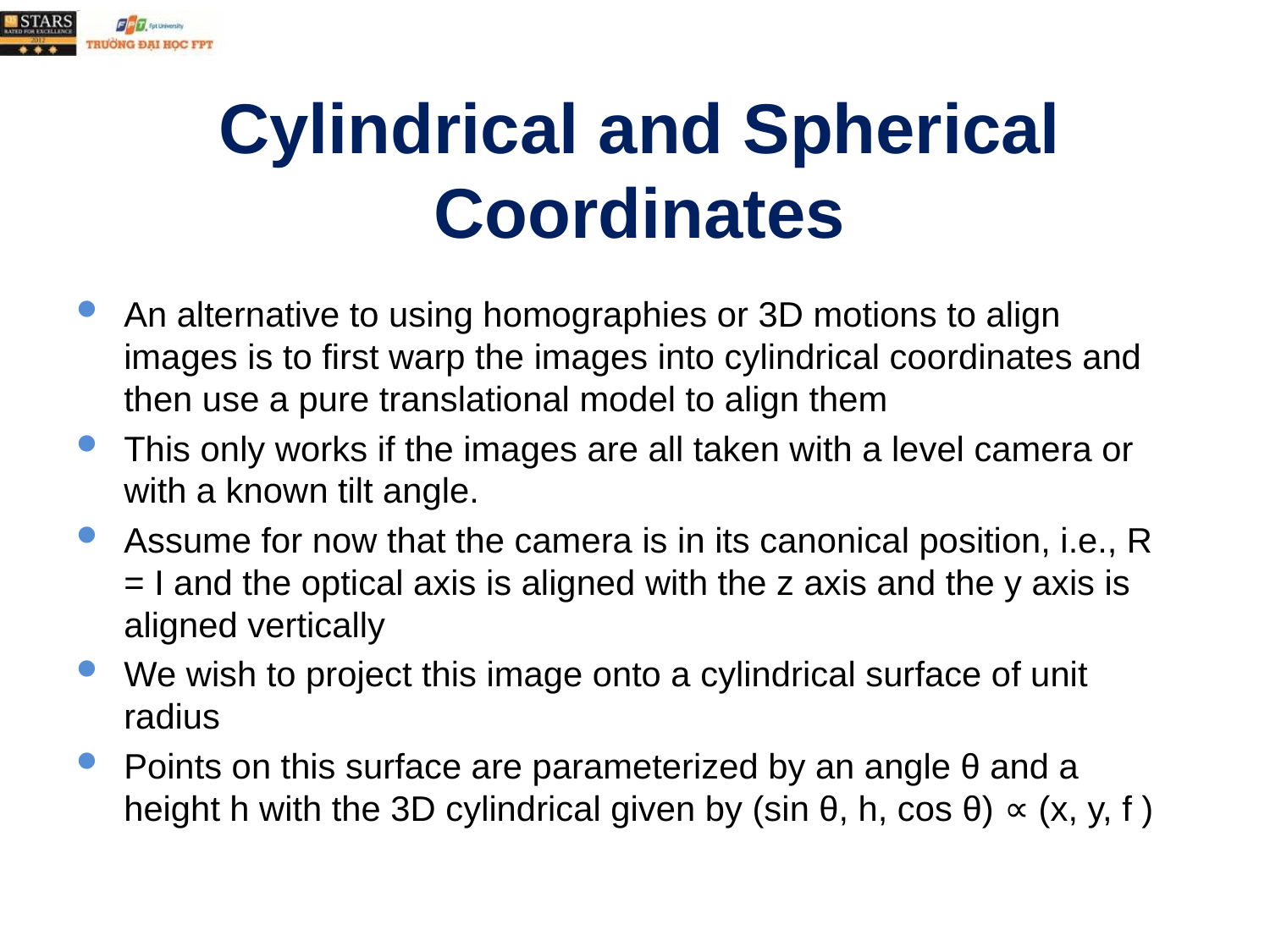

# Cylindrical and Spherical Coordinates
An alternative to using homographies or 3D motions to align images is to first warp the images into cylindrical coordinates and then use a pure translational model to align them
This only works if the images are all taken with a level camera or with a known tilt angle.
Assume for now that the camera is in its canonical position, i.e., R = I and the optical axis is aligned with the z axis and the y axis is aligned vertically
We wish to project this image onto a cylindrical surface of unit radius
Points on this surface are parameterized by an angle θ and a height h with the 3D cylindrical given by (sin θ, h, cos θ) ∝ (x, y, f )